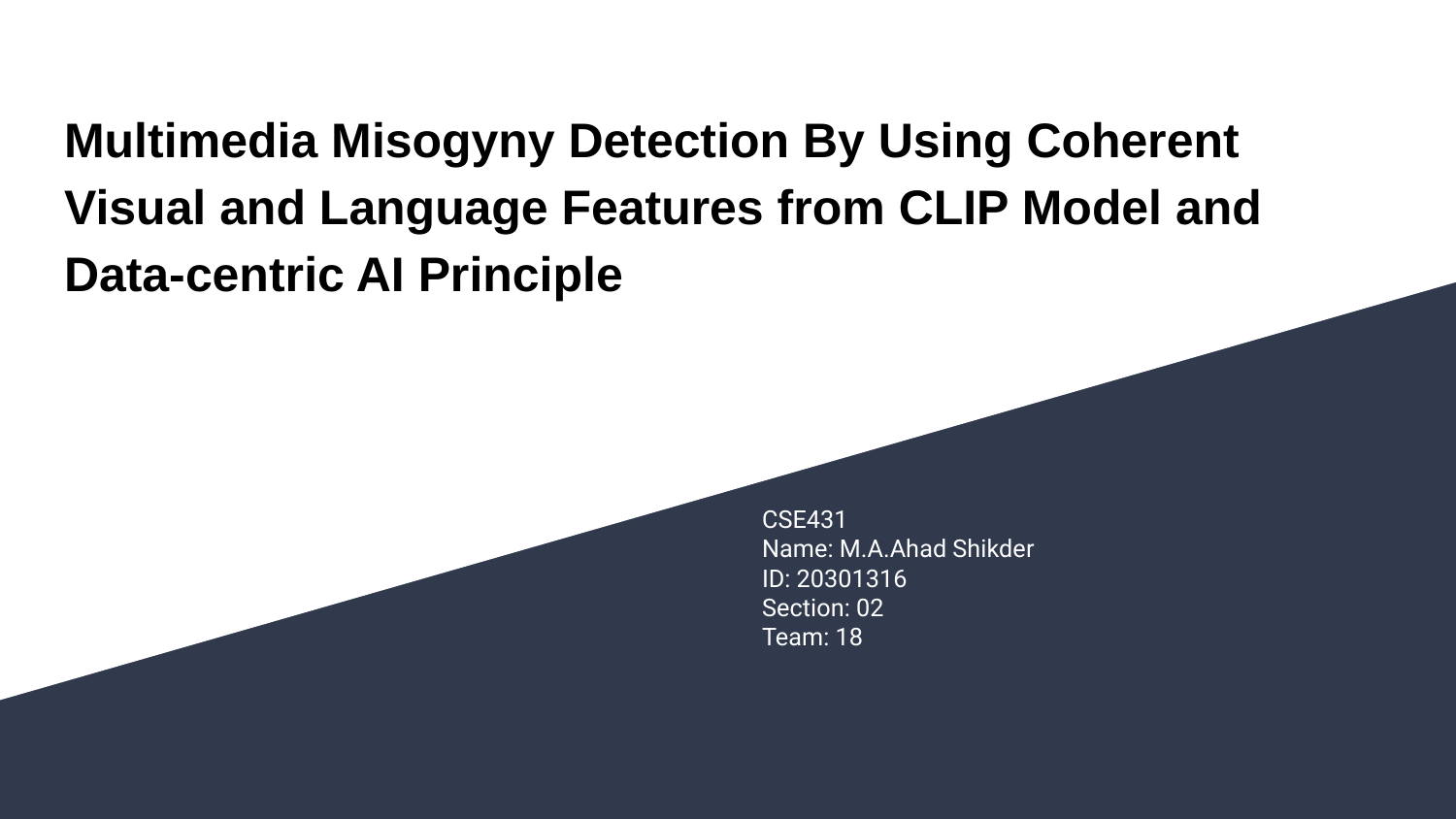

# Multimedia Misogyny Detection By Using Coherent Visual and Language Features from CLIP Model and Data-centric AI Principle

CSE431
Name: M.A.Ahad Shikder
ID: 20301316
Section: 02
Team: 18